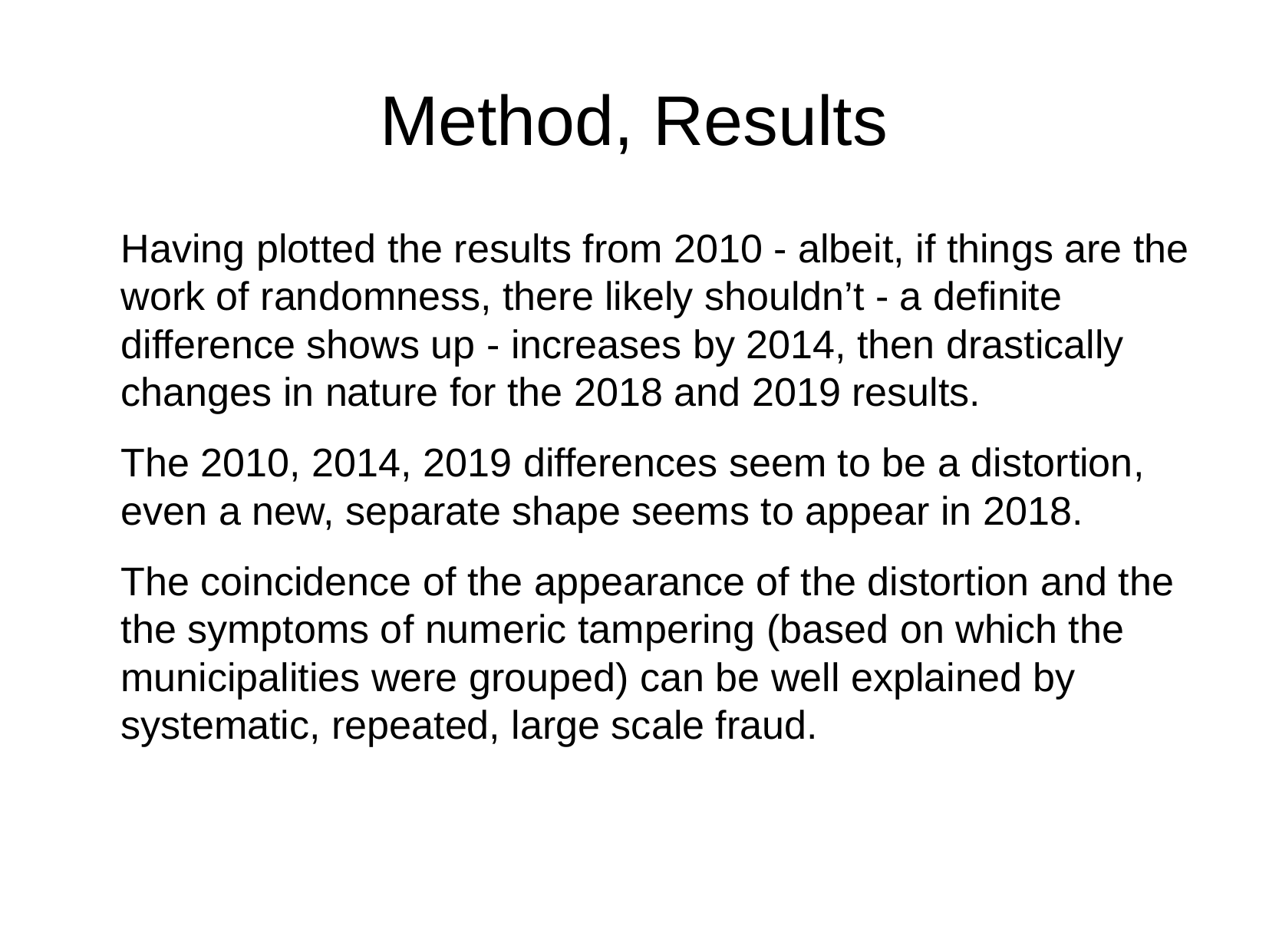

# Method, Results
Having plotted the results from 2010 - albeit, if things are the work of randomness, there likely shouldn’t - a definite difference shows up - increases by 2014, then drastically changes in nature for the 2018 and 2019 results.
The 2010, 2014, 2019 differences seem to be a distortion, even a new, separate shape seems to appear in 2018.
The coincidence of the appearance of the distortion and the the symptoms of numeric tampering (based on which the municipalities were grouped) can be well explained by systematic, repeated, large scale fraud.